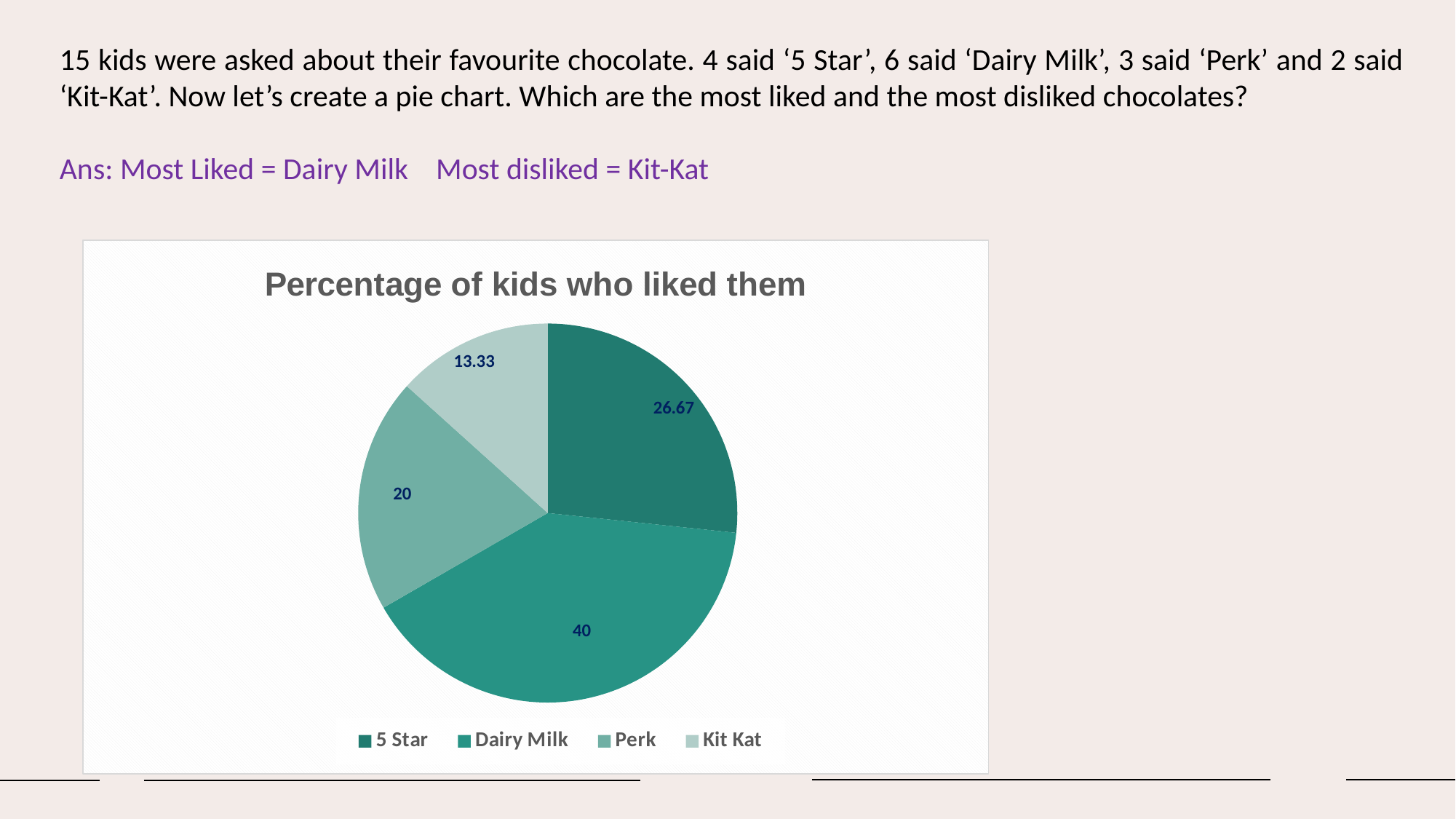

15 kids were asked about their favourite chocolate. 4 said ‘5 Star’, 6 said ‘Dairy Milk’, 3 said ‘Perk’ and 2 said ‘Kit-Kat’. Now let’s create a pie chart. Which are the most liked and the most disliked chocolates?

Ans: Most Liked = Dairy Milk    Most disliked = Kit-Kat

### Chart:

| Category | Percentage of kids who liked them |
|---|---|
| 5 Star | 26.67 |
| Dairy Milk | 40.0 |
| Perk | 20.0 |
| Kit Kat | 13.33 |